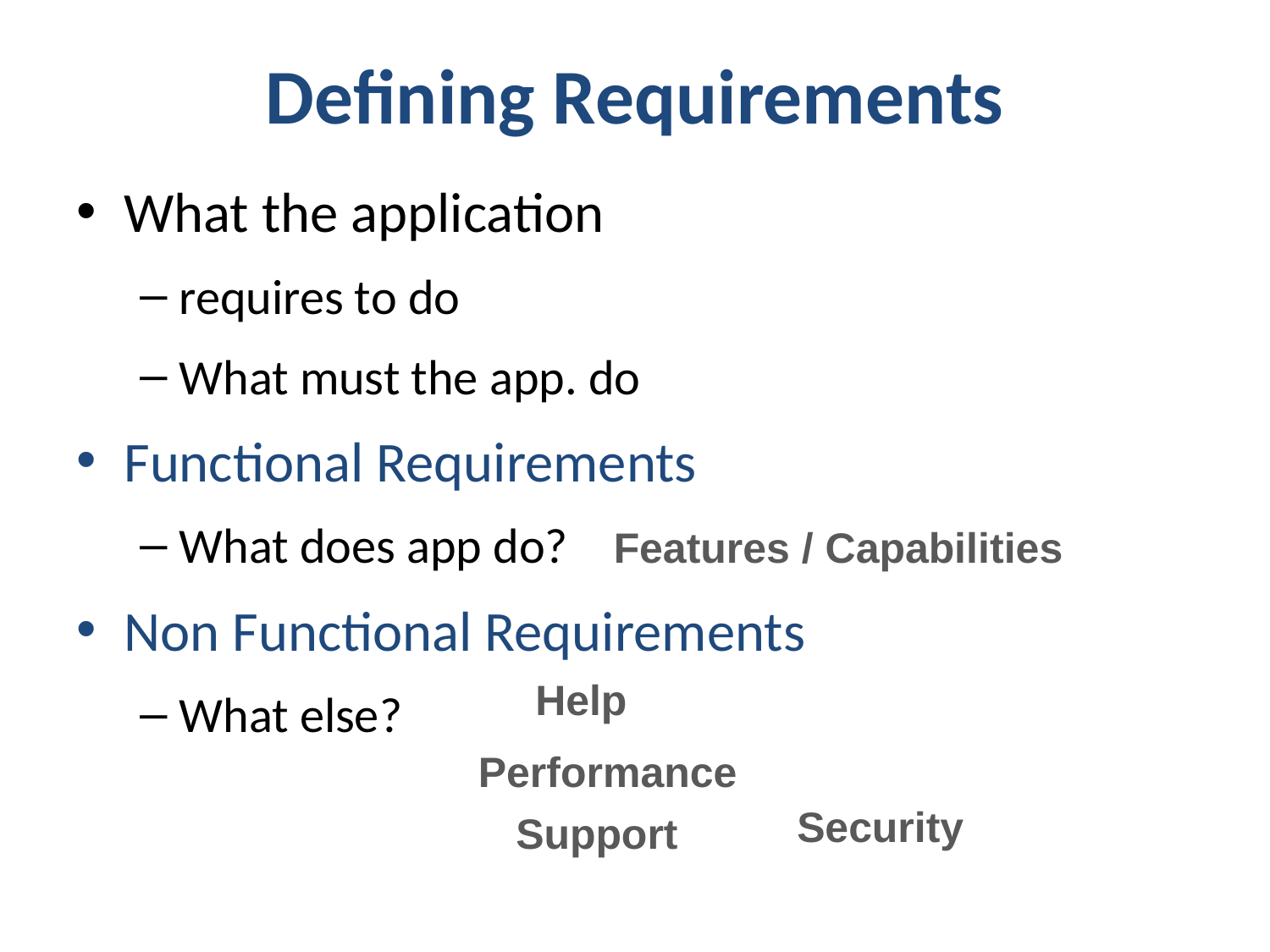

# Defining Requirements
What the application
requires to do
What must the app. do
Functional Requirements
What does app do?
Non Functional Requirements
What else?
Features / Capabilities
Help
Performance
Security
Support